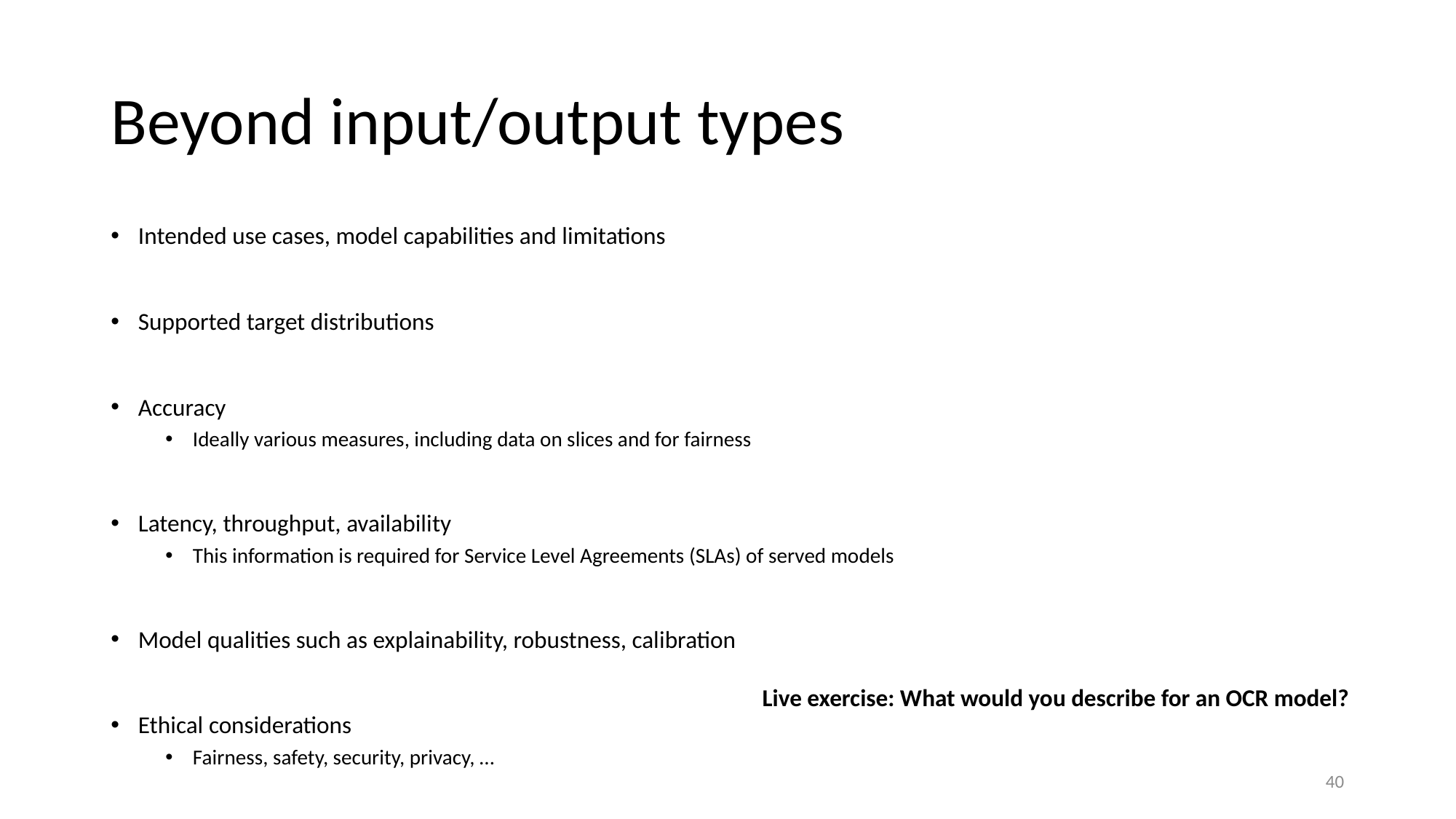

# Beyond input/output types
Intended use cases, model capabilities and limitations

Supported target distributions

Accuracy
Ideally various measures, including data on slices and for fairness

Latency, throughput, availability
This information is required for Service Level Agreements (SLAs) of served models

Model qualities such as explainability, robustness, calibration

Ethical considerations
Fairness, safety, security, privacy, …
Live exercise: What would you describe for an OCR model?
40